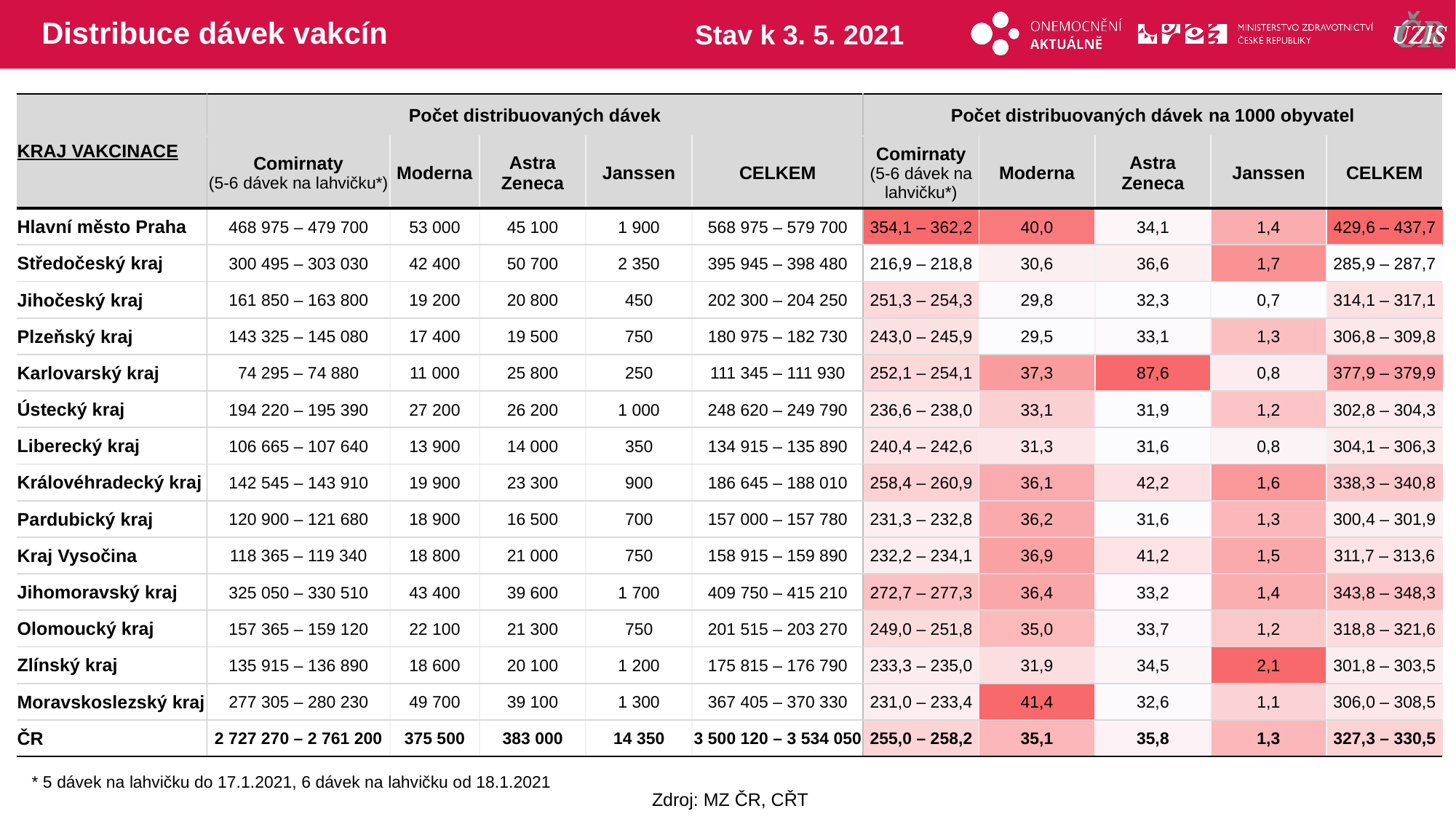

# Distribuce dávek vakcín
Stav k 3. 5. 2021
| KRAJ VAKCINACE | Počet distribuovaných dávek |  |  |  |  | Počet distribuovaných dávek na 1000 obyvatel |  |  |  |  |
| --- | --- | --- | --- | --- | --- | --- | --- | --- | --- | --- |
|  | Comirnaty (5-6 dávek na lahvičku\*) | Moderna | Astra Zeneca | Janssen | CELKEM | Comirnaty (5-6 dávek na lahvičku\*) | Moderna | Astra Zeneca | Janssen | CELKEM |
| Hlavní město Praha | 468 975 – 479 700 | 53 000 | 45 100 | 1 900 | 568 975 – 579 700 | 354,1 – 362,2 | 40,0 | 34,1 | 1,4 | 429,6 – 437,7 |
| Středočeský kraj | 300 495 – 303 030 | 42 400 | 50 700 | 2 350 | 395 945 – 398 480 | 216,9 – 218,8 | 30,6 | 36,6 | 1,7 | 285,9 – 287,7 |
| Jihočeský kraj | 161 850 – 163 800 | 19 200 | 20 800 | 450 | 202 300 – 204 250 | 251,3 – 254,3 | 29,8 | 32,3 | 0,7 | 314,1 – 317,1 |
| Plzeňský kraj | 143 325 – 145 080 | 17 400 | 19 500 | 750 | 180 975 – 182 730 | 243,0 – 245,9 | 29,5 | 33,1 | 1,3 | 306,8 – 309,8 |
| Karlovarský kraj | 74 295 – 74 880 | 11 000 | 25 800 | 250 | 111 345 – 111 930 | 252,1 – 254,1 | 37,3 | 87,6 | 0,8 | 377,9 – 379,9 |
| Ústecký kraj | 194 220 – 195 390 | 27 200 | 26 200 | 1 000 | 248 620 – 249 790 | 236,6 – 238,0 | 33,1 | 31,9 | 1,2 | 302,8 – 304,3 |
| Liberecký kraj | 106 665 – 107 640 | 13 900 | 14 000 | 350 | 134 915 – 135 890 | 240,4 – 242,6 | 31,3 | 31,6 | 0,8 | 304,1 – 306,3 |
| Královéhradecký kraj | 142 545 – 143 910 | 19 900 | 23 300 | 900 | 186 645 – 188 010 | 258,4 – 260,9 | 36,1 | 42,2 | 1,6 | 338,3 – 340,8 |
| Pardubický kraj | 120 900 – 121 680 | 18 900 | 16 500 | 700 | 157 000 – 157 780 | 231,3 – 232,8 | 36,2 | 31,6 | 1,3 | 300,4 – 301,9 |
| Kraj Vysočina | 118 365 – 119 340 | 18 800 | 21 000 | 750 | 158 915 – 159 890 | 232,2 – 234,1 | 36,9 | 41,2 | 1,5 | 311,7 – 313,6 |
| Jihomoravský kraj | 325 050 – 330 510 | 43 400 | 39 600 | 1 700 | 409 750 – 415 210 | 272,7 – 277,3 | 36,4 | 33,2 | 1,4 | 343,8 – 348,3 |
| Olomoucký kraj | 157 365 – 159 120 | 22 100 | 21 300 | 750 | 201 515 – 203 270 | 249,0 – 251,8 | 35,0 | 33,7 | 1,2 | 318,8 – 321,6 |
| Zlínský kraj | 135 915 – 136 890 | 18 600 | 20 100 | 1 200 | 175 815 – 176 790 | 233,3 – 235,0 | 31,9 | 34,5 | 2,1 | 301,8 – 303,5 |
| Moravskoslezský kraj | 277 305 – 280 230 | 49 700 | 39 100 | 1 300 | 367 405 – 370 330 | 231,0 – 233,4 | 41,4 | 32,6 | 1,1 | 306,0 – 308,5 |
| ČR | 2 727 270 – 2 761 200 | 375 500 | 383 000 | 14 350 | 3 500 120 – 3 534 050 | 255,0 – 258,2 | 35,1 | 35,8 | 1,3 | 327,3 – 330,5 |
|  |  |  |  |  |
| --- | --- | --- | --- | --- |
|  |  |  |  |  |
|  |  |  |  |  |
|  |  |  |  |  |
|  |  |  |  |  |
|  |  |  |  |  |
|  |  |  |  |  |
|  |  |  |  |  |
|  |  |  |  |  |
|  |  |  |  |  |
|  |  |  |  |  |
|  |  |  |  |  |
|  |  |  |  |  |
|  |  |  |  |  |
|  |  |  |  |  |
* 5 dávek na lahvičku do 17.1.2021, 6 dávek na lahvičku od 18.1.2021
Zdroj: MZ ČR, CŘT